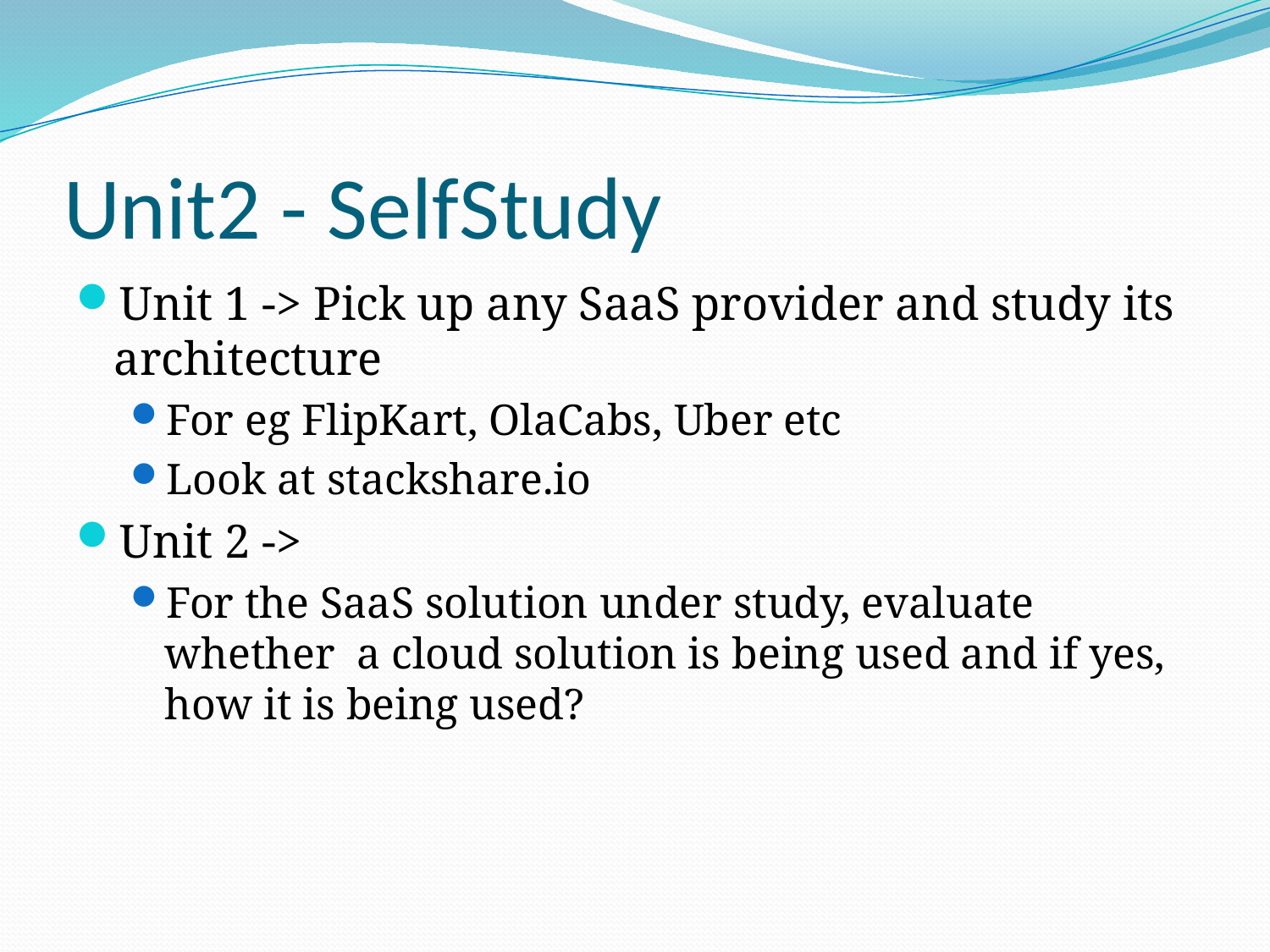

# Unit2 - SelfStudy
Unit 1 -> Pick up any SaaS provider and study its architecture
For eg FlipKart, OlaCabs, Uber etc
Look at stackshare.io
Unit 2 ->
For the SaaS solution under study, evaluate whether  a cloud solution is being used and if yes, how it is being used?